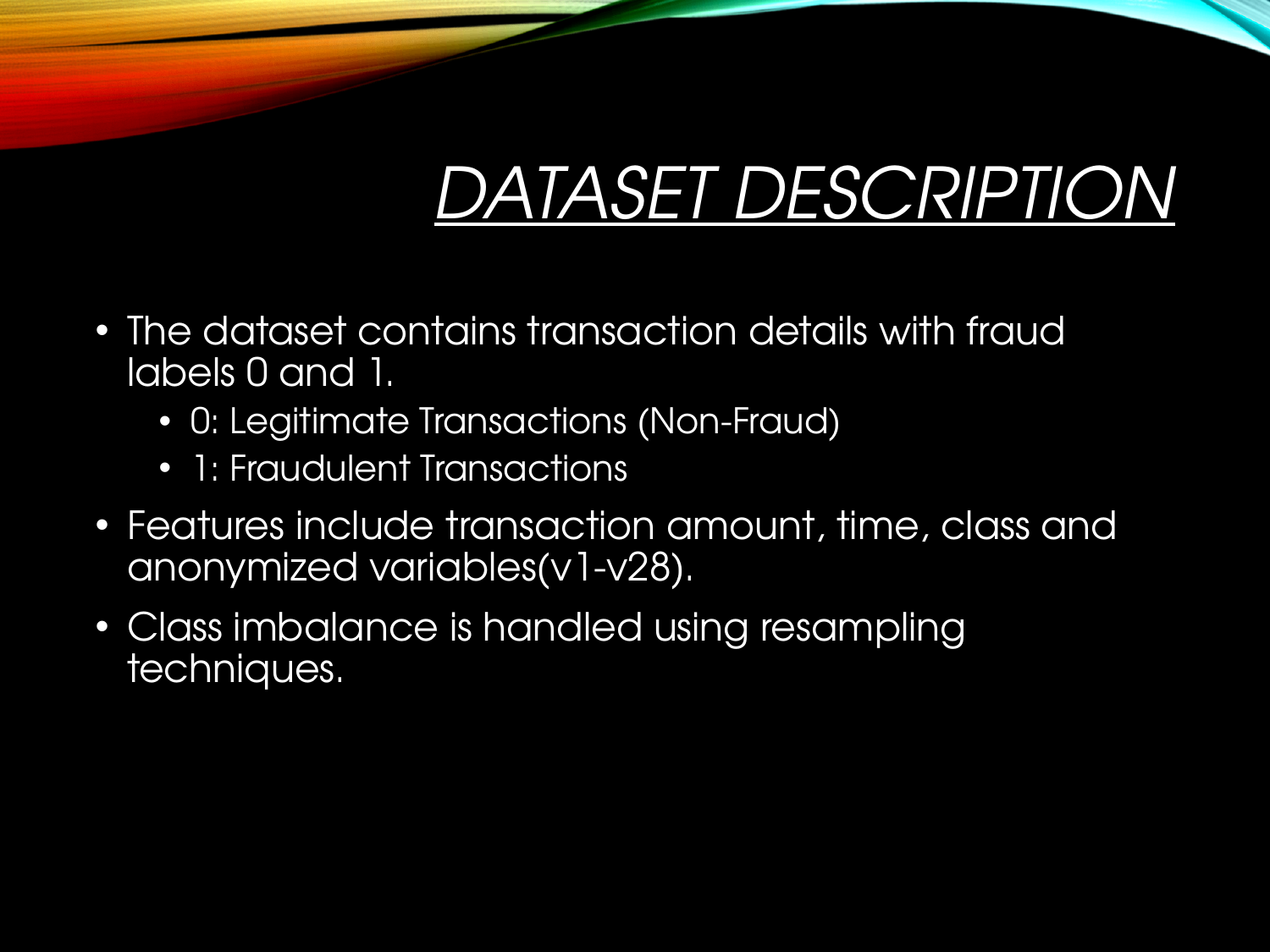

# Dataset Description
The dataset contains transaction details with fraud labels 0 and 1.
0: Legitimate Transactions (Non-Fraud)
1: Fraudulent Transactions
Features include transaction amount, time, class and anonymized variables(v1-v28).
Class imbalance is handled using resampling techniques.